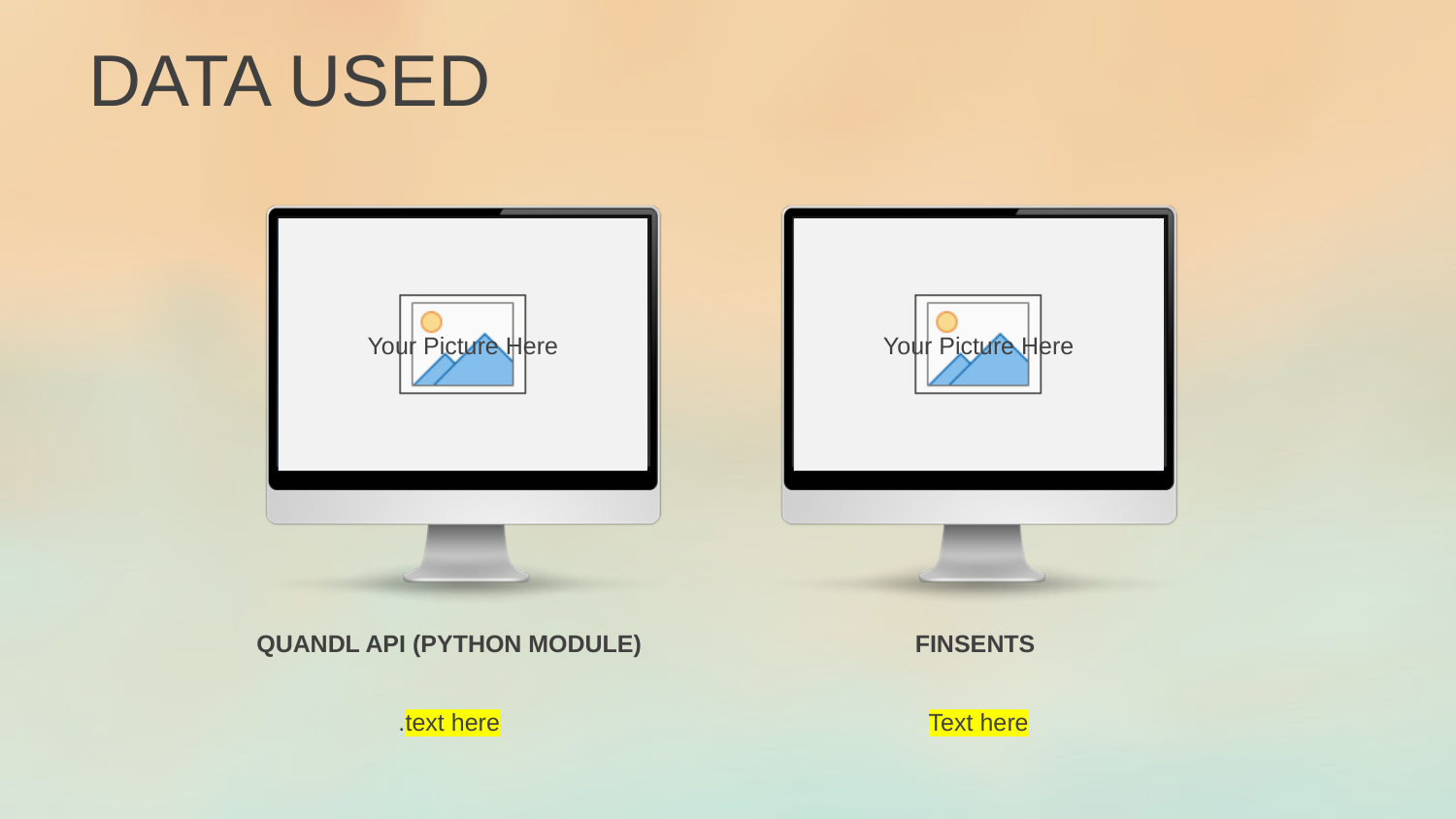

DATA USED

QUANDL API (PYTHON MODULE)
.text here
FINSENTS
Text here